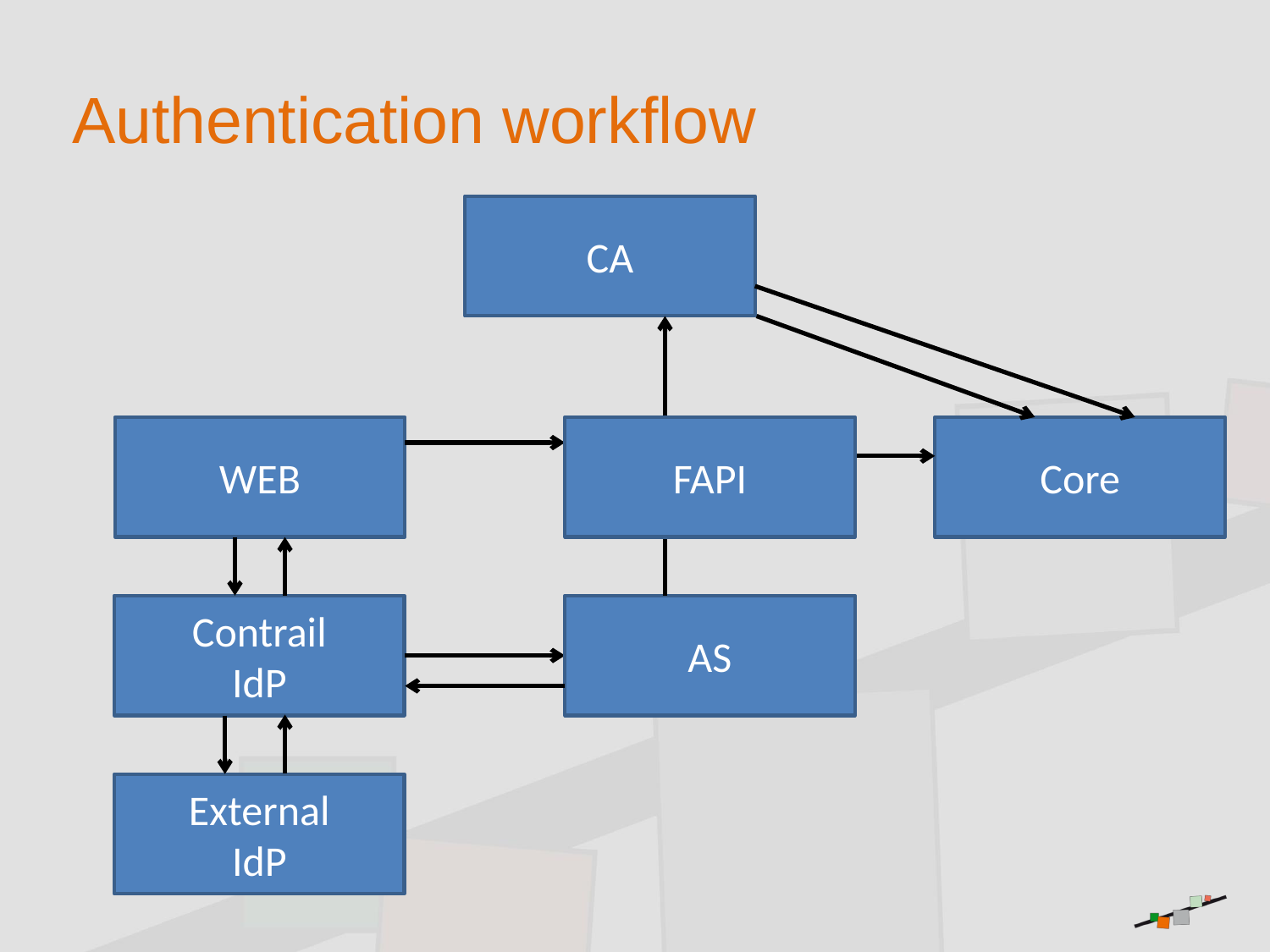

# Authentication workflow
CA
WEB
FAPI
Core
Contrail
IdP
AS
External
IdP